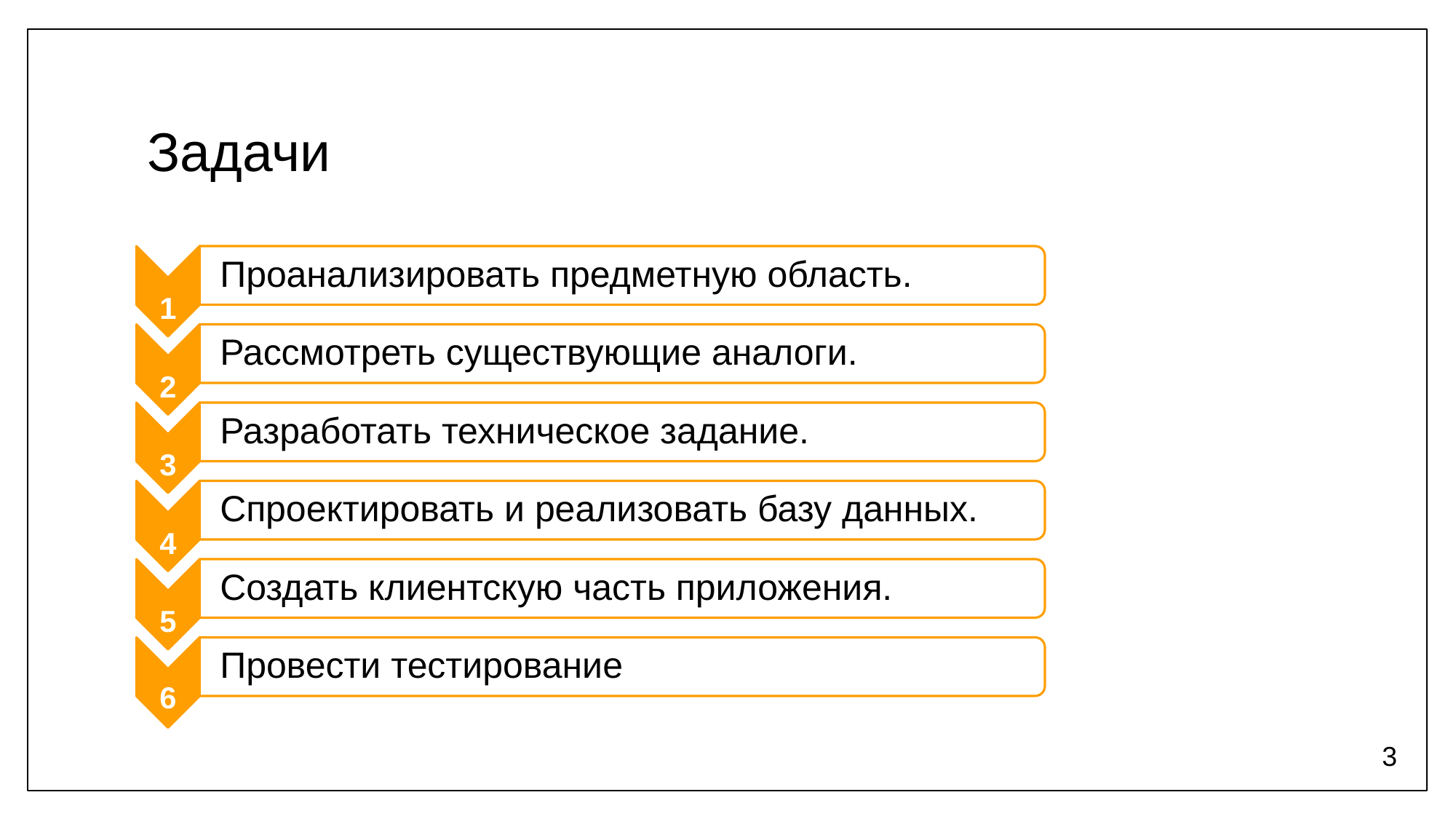

# Задачи

1
Проанализировать предметную область.

2
Рассмотреть существующие аналоги.

3
Разработать техническое задание.

4
Спроектировать и реализовать базу данных.

5
Создать клиентскую часть приложения.
6
Провести тестирование
3